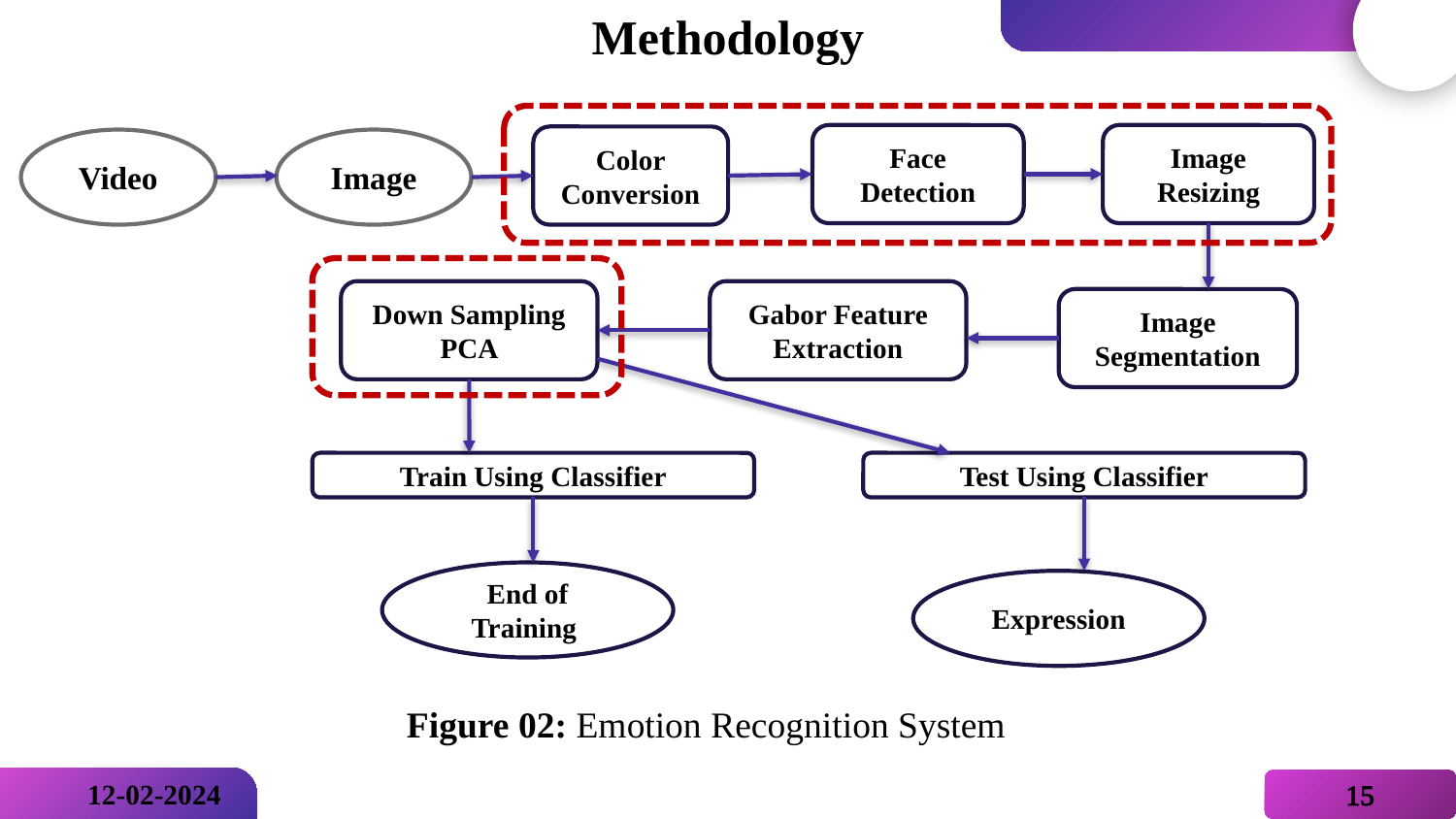

Methodology

Face Detection
Image Resizing
Color Conversion
Video
Image

Down Sampling PCA
Gabor Feature Extraction
Image Segmentation
Test Using Classifier
Train Using Classifier
End of Training
Expression
Figure 02: Emotion Recognition System
15

12-02-2024